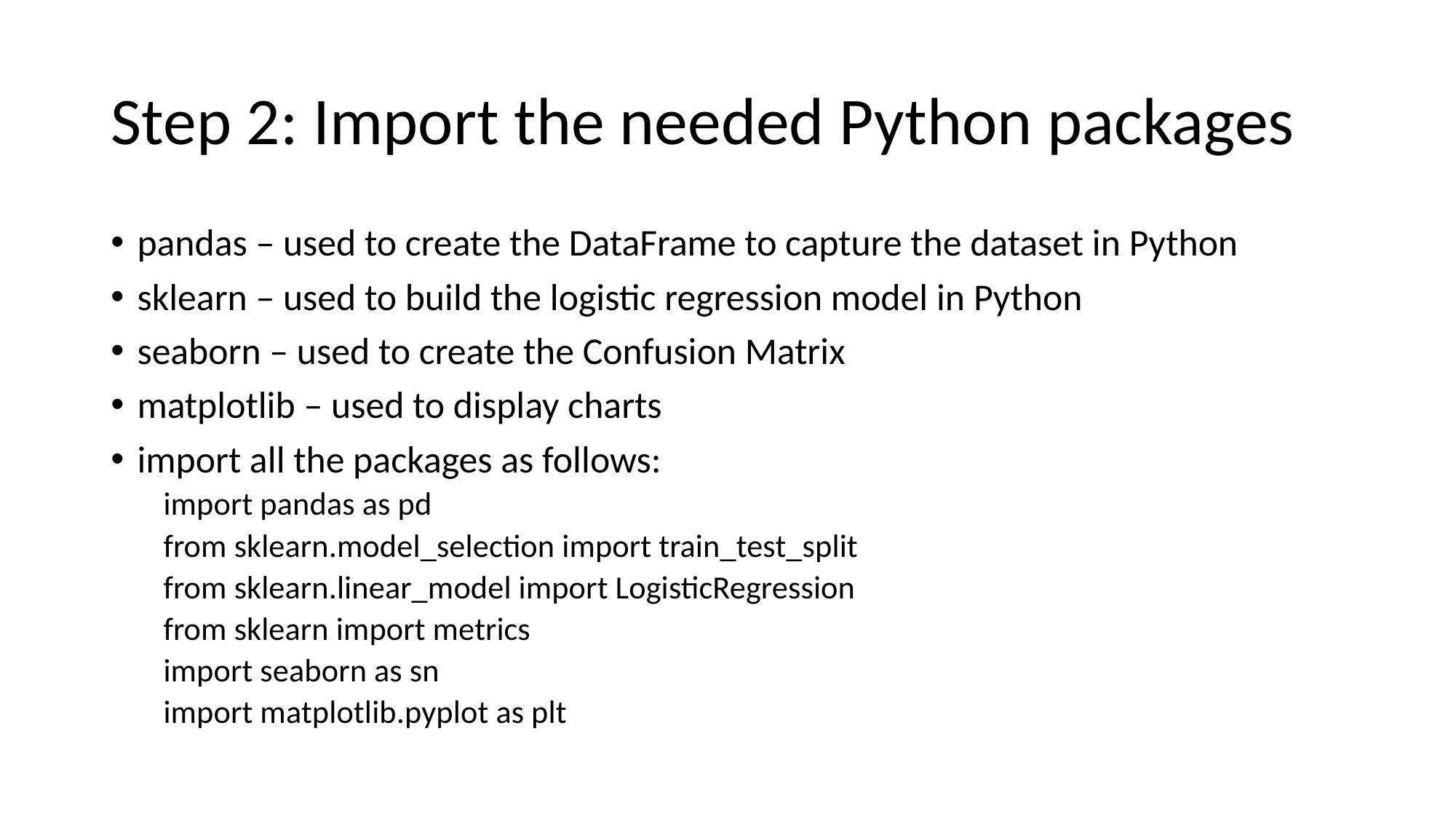

# Step 2: Import the needed Python packages
pandas – used to create the DataFrame to capture the dataset in Python
sklearn – used to build the logistic regression model in Python
seaborn – used to create the Confusion Matrix
matplotlib – used to display charts
import all the packages as follows:
import pandas as pd
from sklearn.model_selection import train_test_split
from sklearn.linear_model import LogisticRegression
from sklearn import metrics
import seaborn as sn
import matplotlib.pyplot as plt